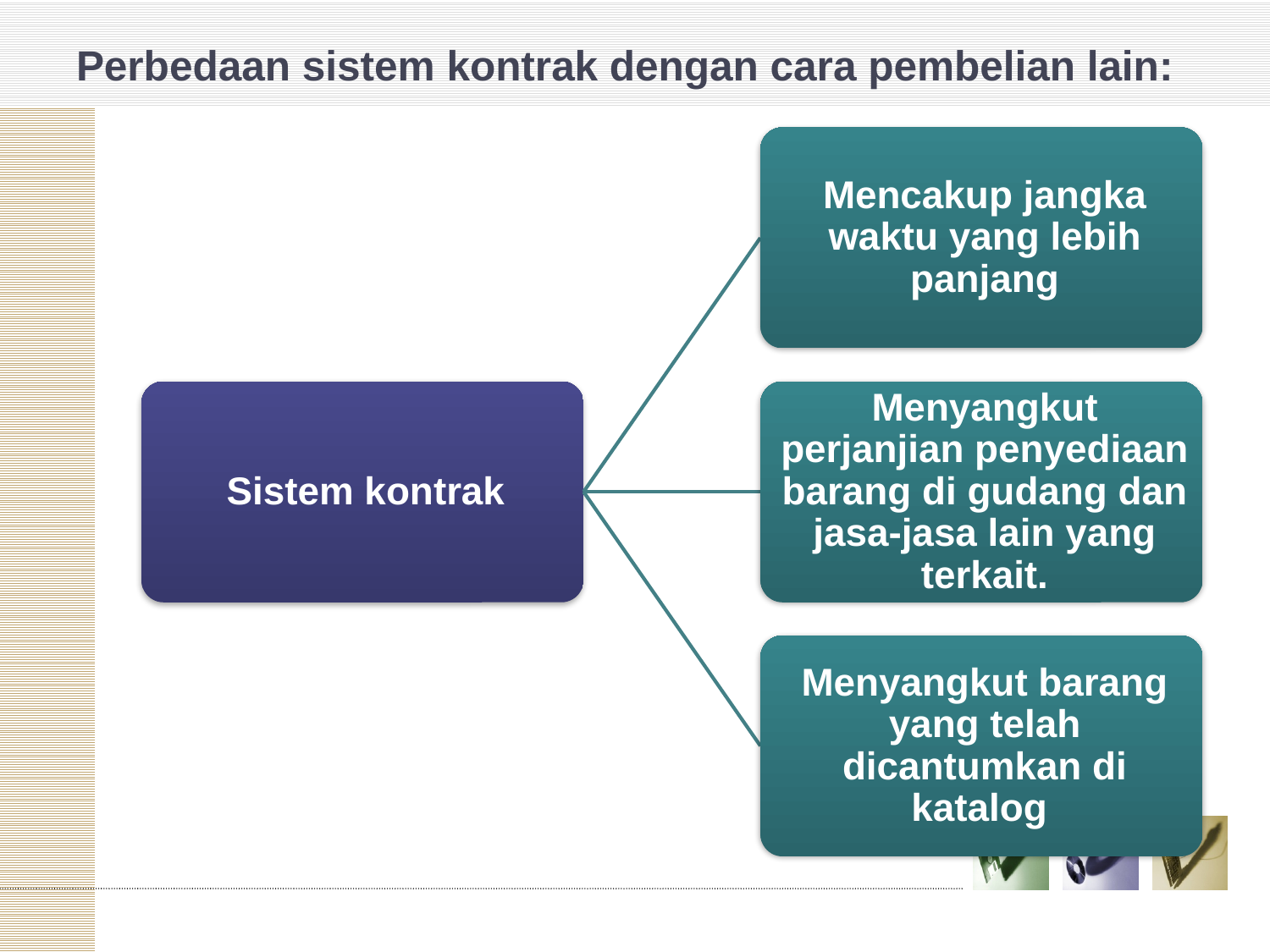

# Perbedaan sistem kontrak dengan cara pembelian lain:
Sistem kontrak

Mencakup jangka waktu yang lebih panjang

Menyangkut perjanjian penyediaan barang di gudang dan jasa-jasa lain yang terkait.

Menyangkut barang yang telah dicantumkan di katalog